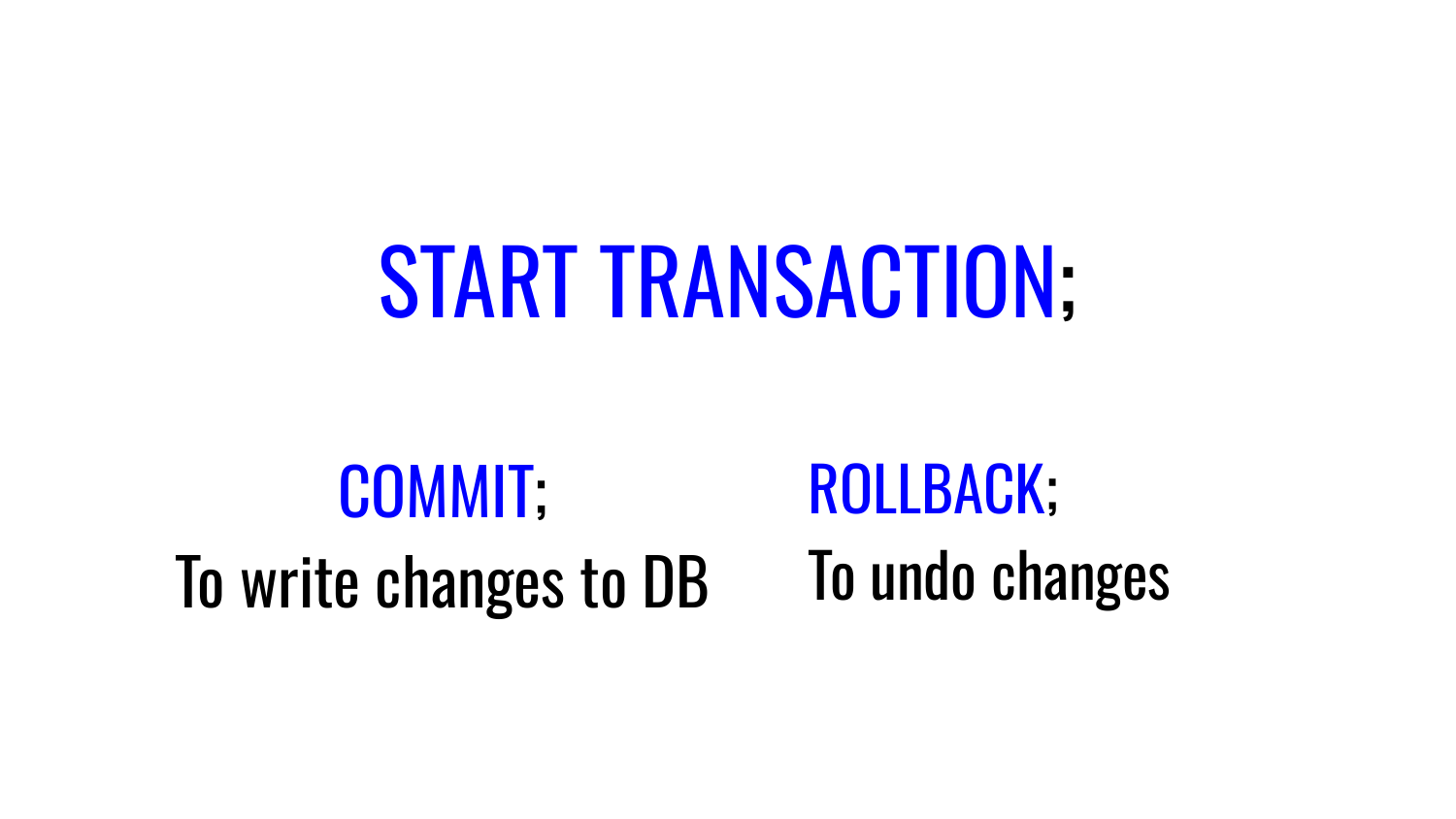

# START TRANSACTION;
COMMIT;
To write changes to DB
ROLLBACK;
To undo changes